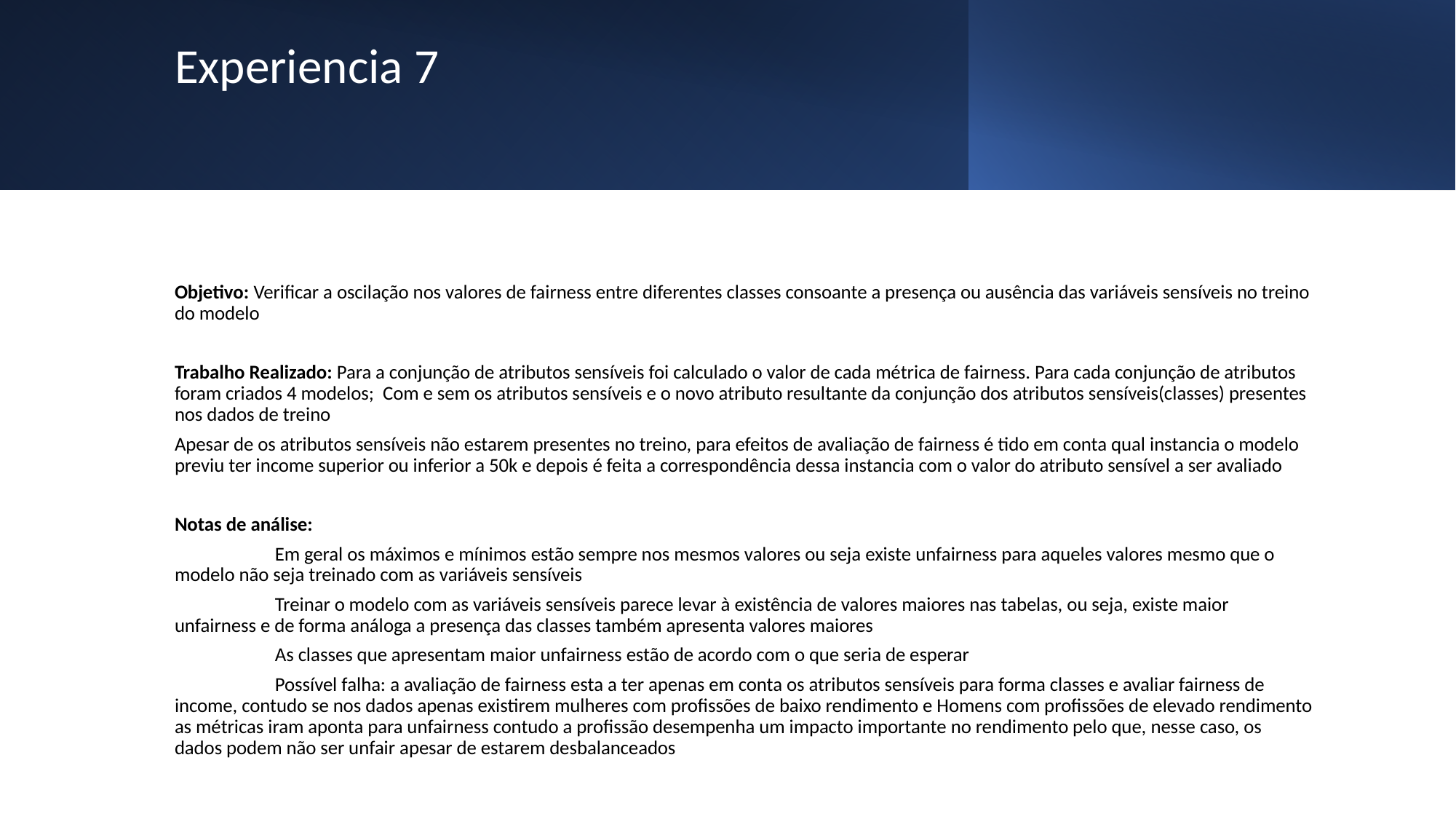

# Experiencia 7
Objetivo: Verificar a oscilação nos valores de fairness entre diferentes classes consoante a presença ou ausência das variáveis sensíveis no treino do modelo

Trabalho Realizado: Para a conjunção de atributos sensíveis foi calculado o valor de cada métrica de fairness. Para cada conjunção de atributos foram criados 4 modelos;  Com e sem os atributos sensíveis e o novo atributo resultante da conjunção dos atributos sensíveis(classes) presentes nos dados de treino
Apesar de os atributos sensíveis não estarem presentes no treino, para efeitos de avaliação de fairness é tido em conta qual instancia o modelo previu ter income superior ou inferior a 50k e depois é feita a correspondência dessa instancia com o valor do atributo sensível a ser avaliado

Notas de análise:
	Em geral os máximos e mínimos estão sempre nos mesmos valores ou seja existe unfairness para aqueles valores mesmo que o modelo não seja treinado com as variáveis sensíveis
	Treinar o modelo com as variáveis sensíveis parece levar à existência de valores maiores nas tabelas, ou seja, existe maior unfairness e de forma análoga a presença das classes também apresenta valores maiores
	As classes que apresentam maior unfairness estão de acordo com o que seria de esperar
	Possível falha: a avaliação de fairness esta a ter apenas em conta os atributos sensíveis para forma classes e avaliar fairness de income, contudo se nos dados apenas existirem mulheres com profissões de baixo rendimento e Homens com profissões de elevado rendimento as métricas iram aponta para unfairness contudo a profissão desempenha um impacto importante no rendimento pelo que, nesse caso, os dados podem não ser unfair apesar de estarem desbalanceados